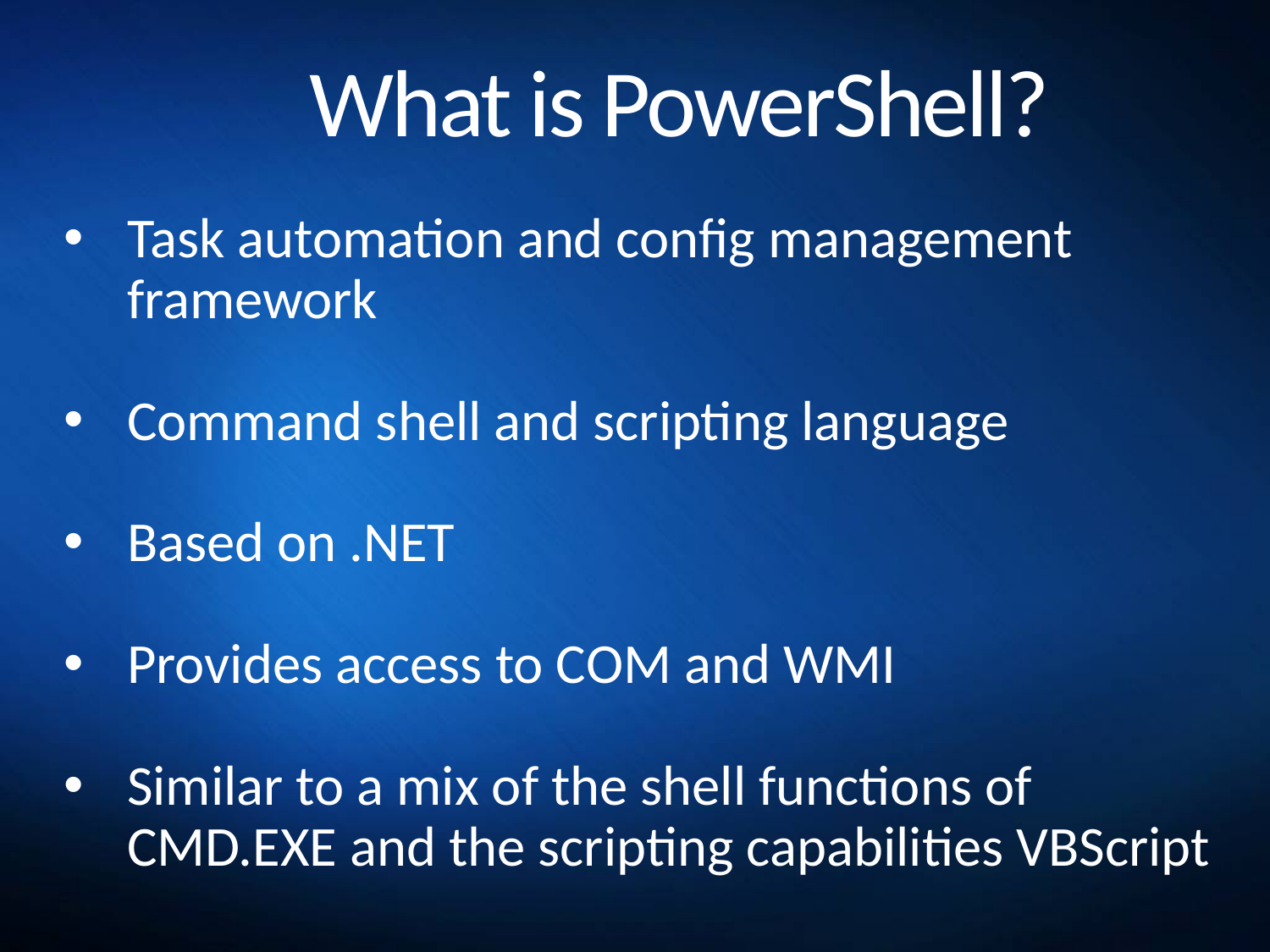

# What is PowerShell?
Task automation and config management framework

Command shell and scripting language

Based on .NET

Provides access to COM and WMI

Similar to a mix of the shell functions of CMD.EXE and the scripting capabilities VBScript